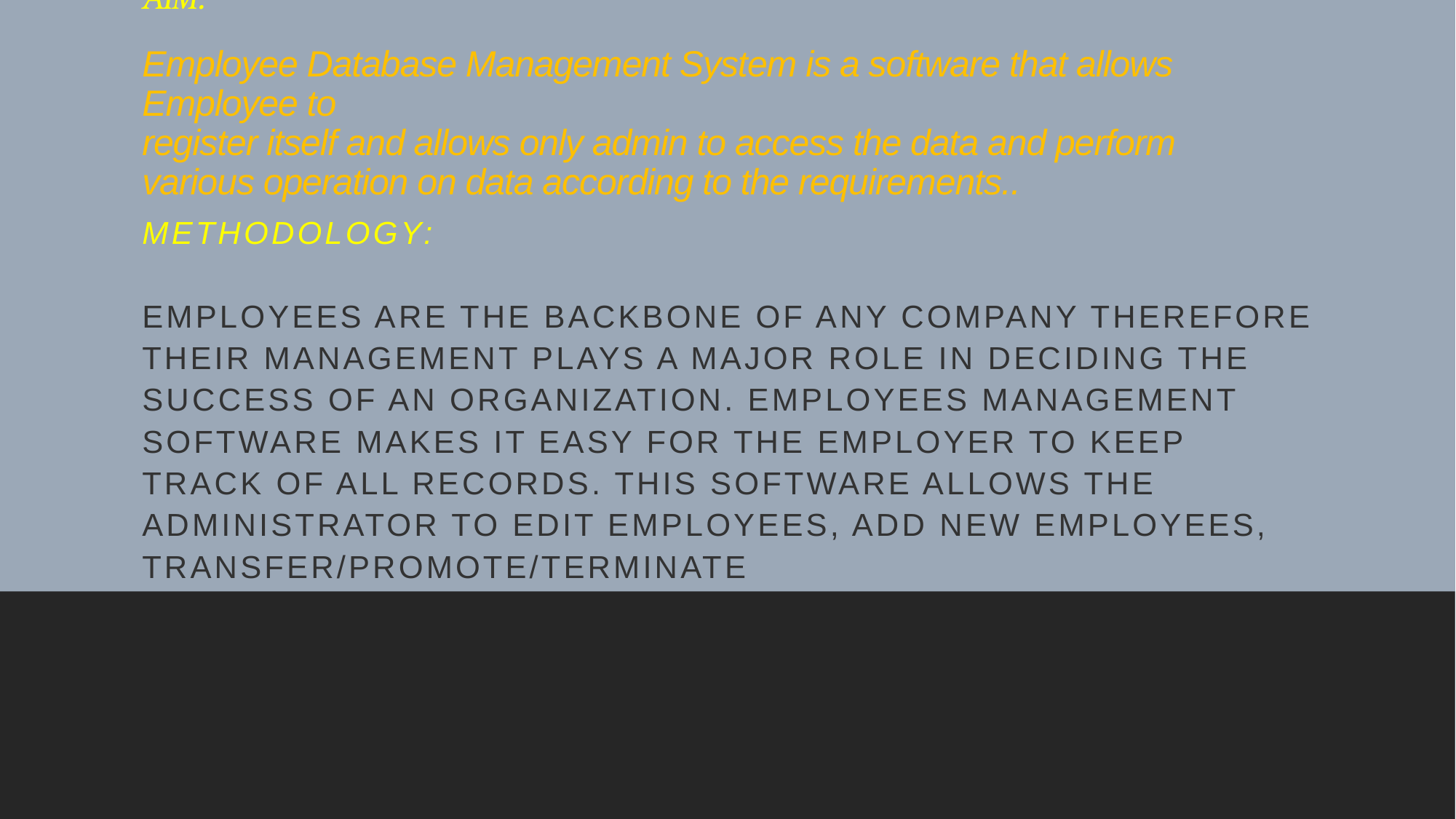

# AIM: Employee Database Management System is a software that allows Employee to register itself and allows only admin to access the data and perform various operation on data according to the requirements..
METHODOLOGY:
Employees are the backbone of any company therefore their management plays a major role in deciding the success of an organization. Employees Management Software makes it easy for the employer to keep track of all records. This software allows the administrator to edit employees, add new employees, transfer/promote/terminate